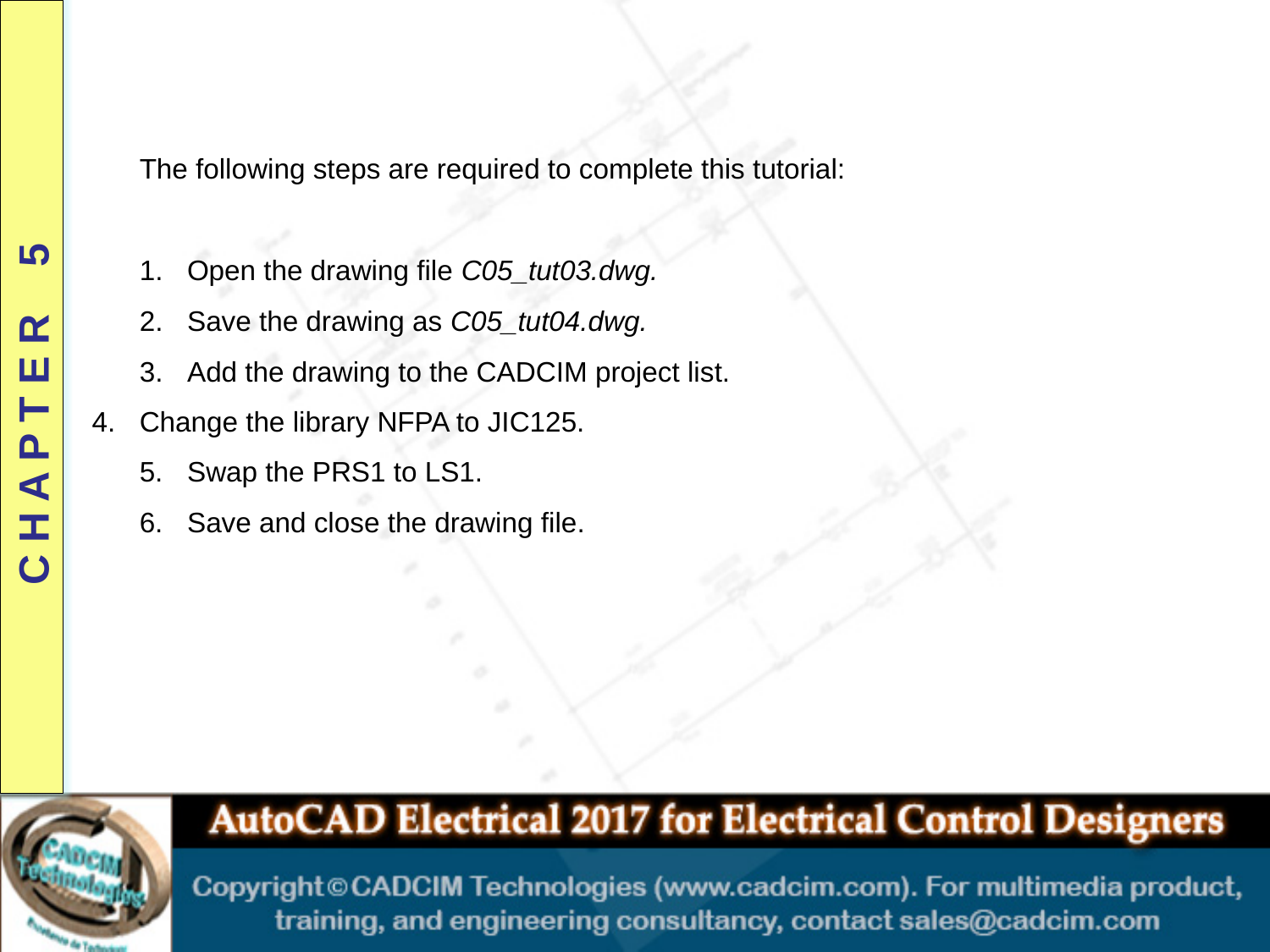

The following steps are required to complete this tutorial:

Open the drawing file C05_tut03.dwg.
Save the drawing as C05_tut04.dwg.
Add the drawing to the CADCIM project list.
4.	Change the library NFPA to JIC125.
5.	Swap the PRS1 to LS1.
6.	Save and close the drawing file.